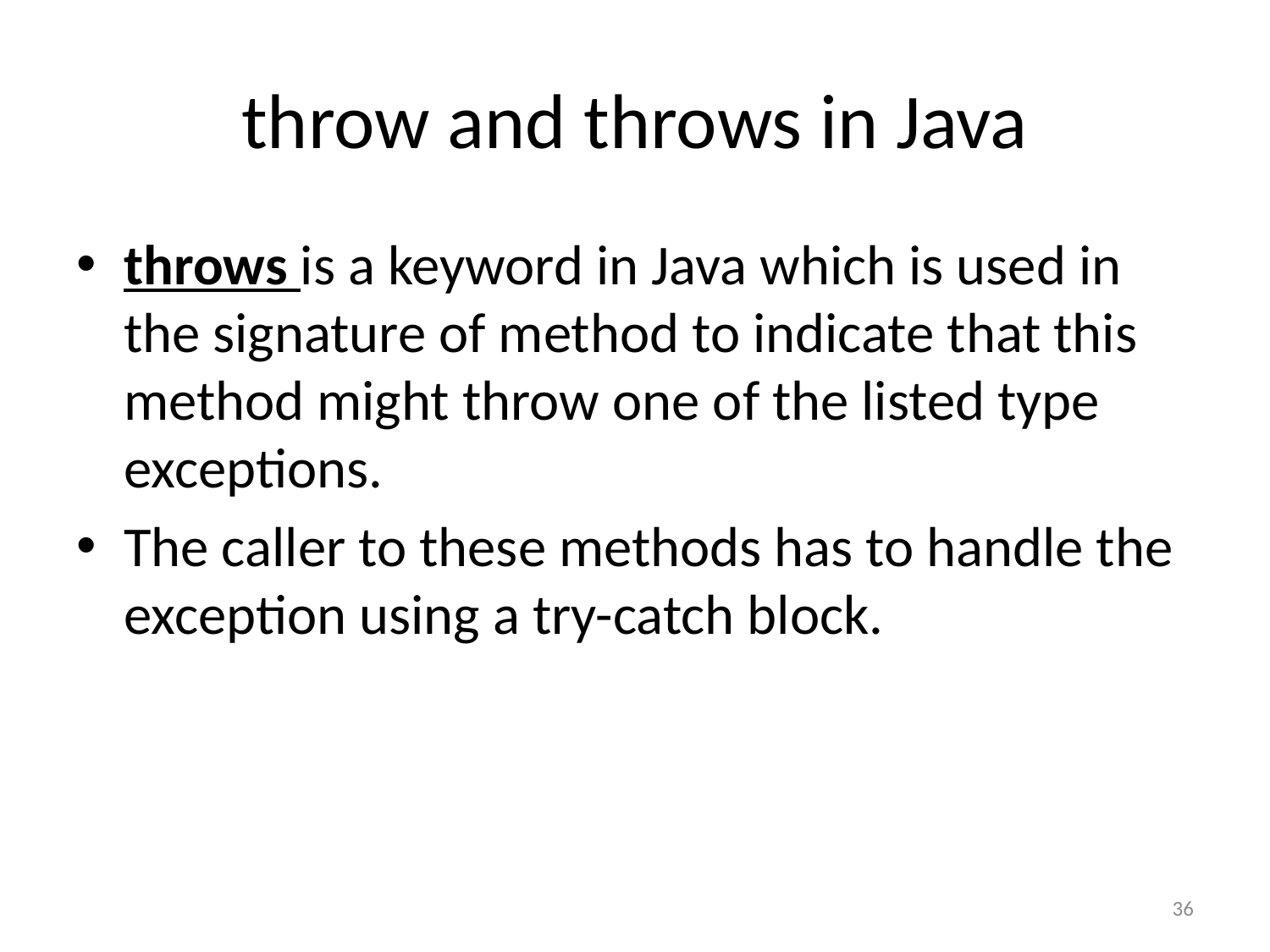

# throw and throws in Java
throws is a keyword in Java which is used in the signature of method to indicate that this method might throw one of the listed type exceptions.
The caller to these methods has to handle the exception using a try-catch block.
36